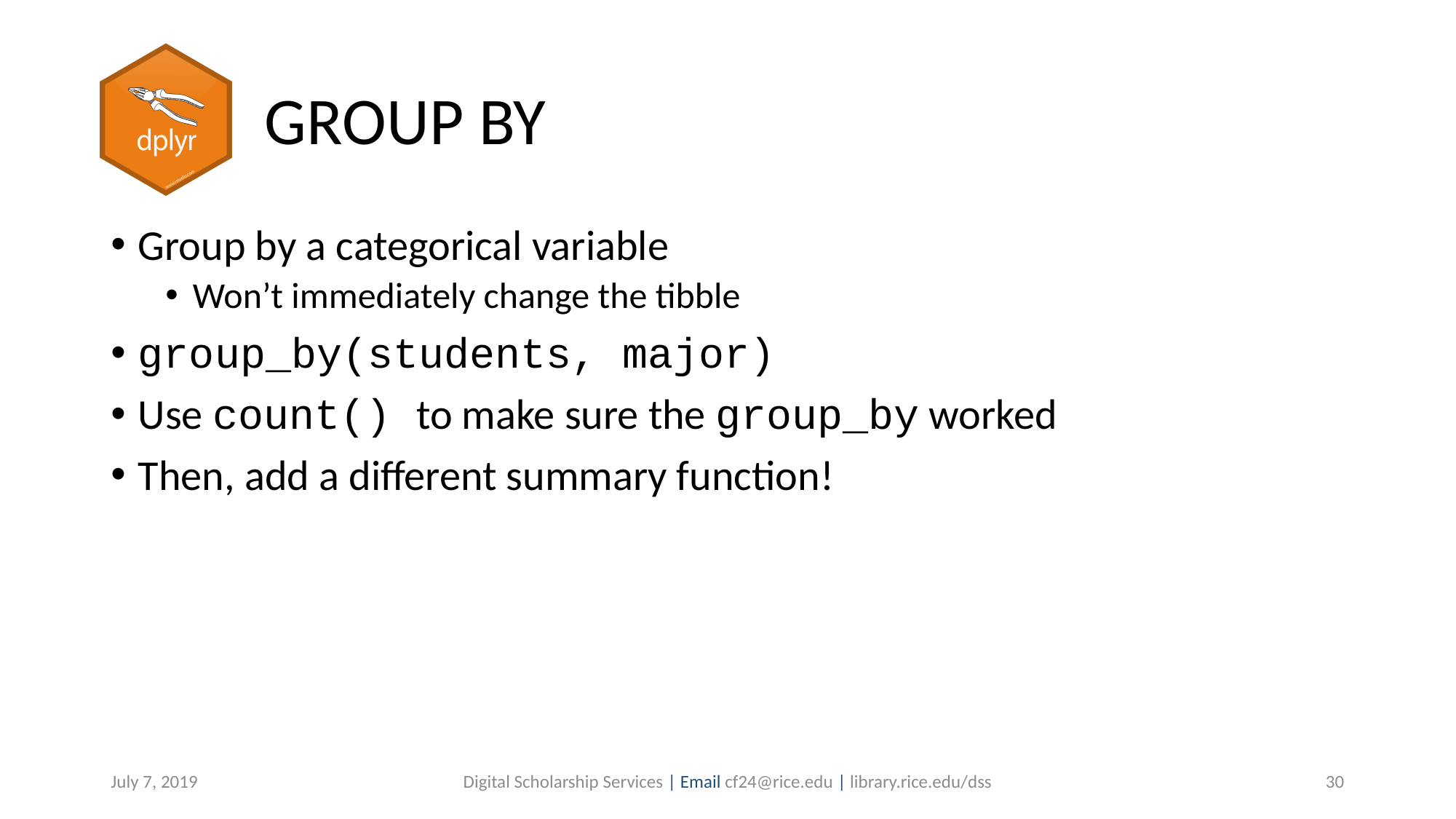

# GROUP BY
Group by a categorical variable
Won’t immediately change the tibble
group_by(students, major)
Use count() to make sure the group_by worked
Then, add a different summary function!
July 7, 2019
Digital Scholarship Services | Email cf24@rice.edu | library.rice.edu/dss
30